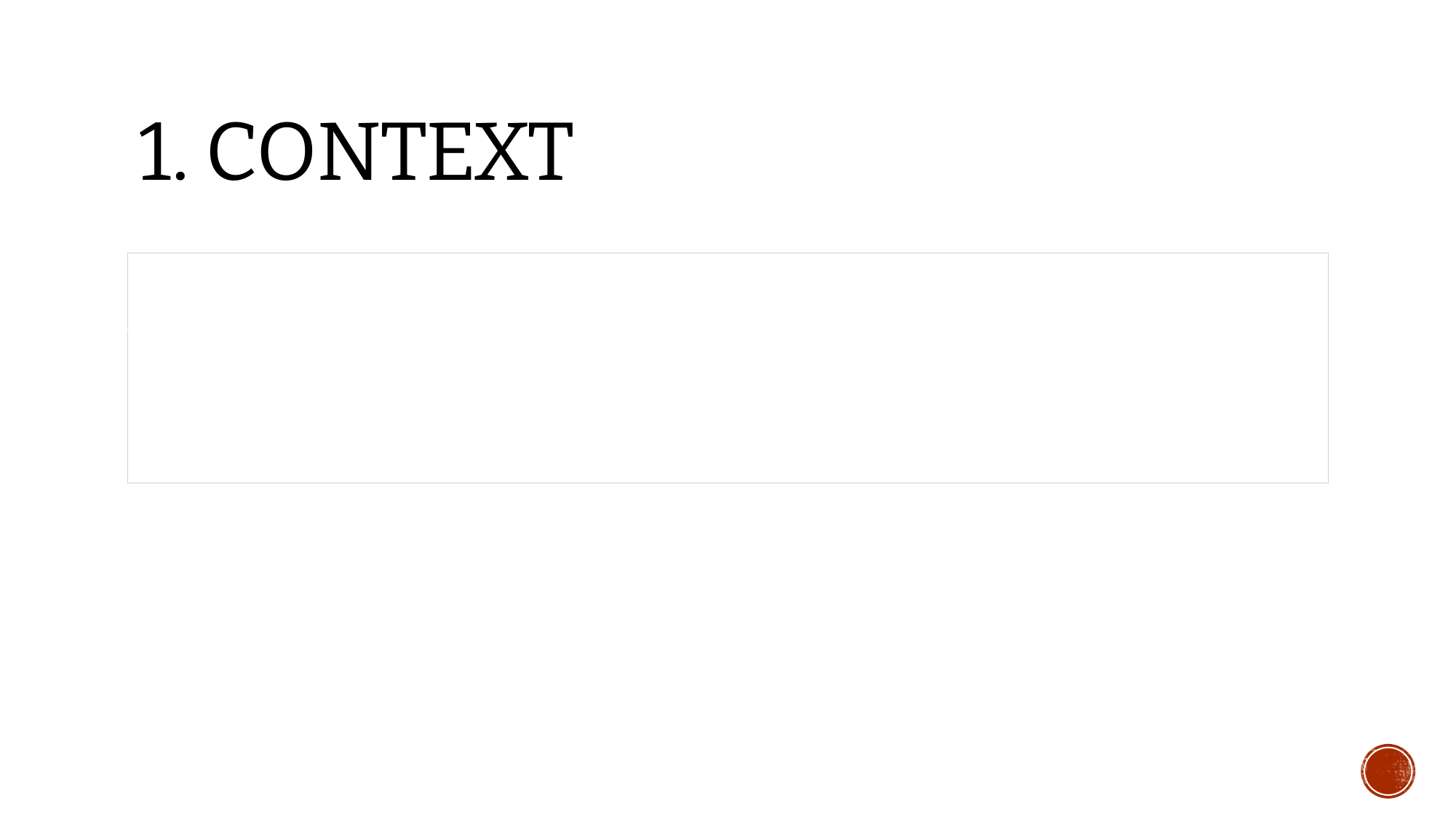

# 1. Context
| What ? Data Science Baru | Why ? Memprediksi harga rumah |
| --- | --- |
| When ? Saat ini | Where ? Perumahan di California |
| Who ? Profesional Data Science | How ? Machine LEarning |